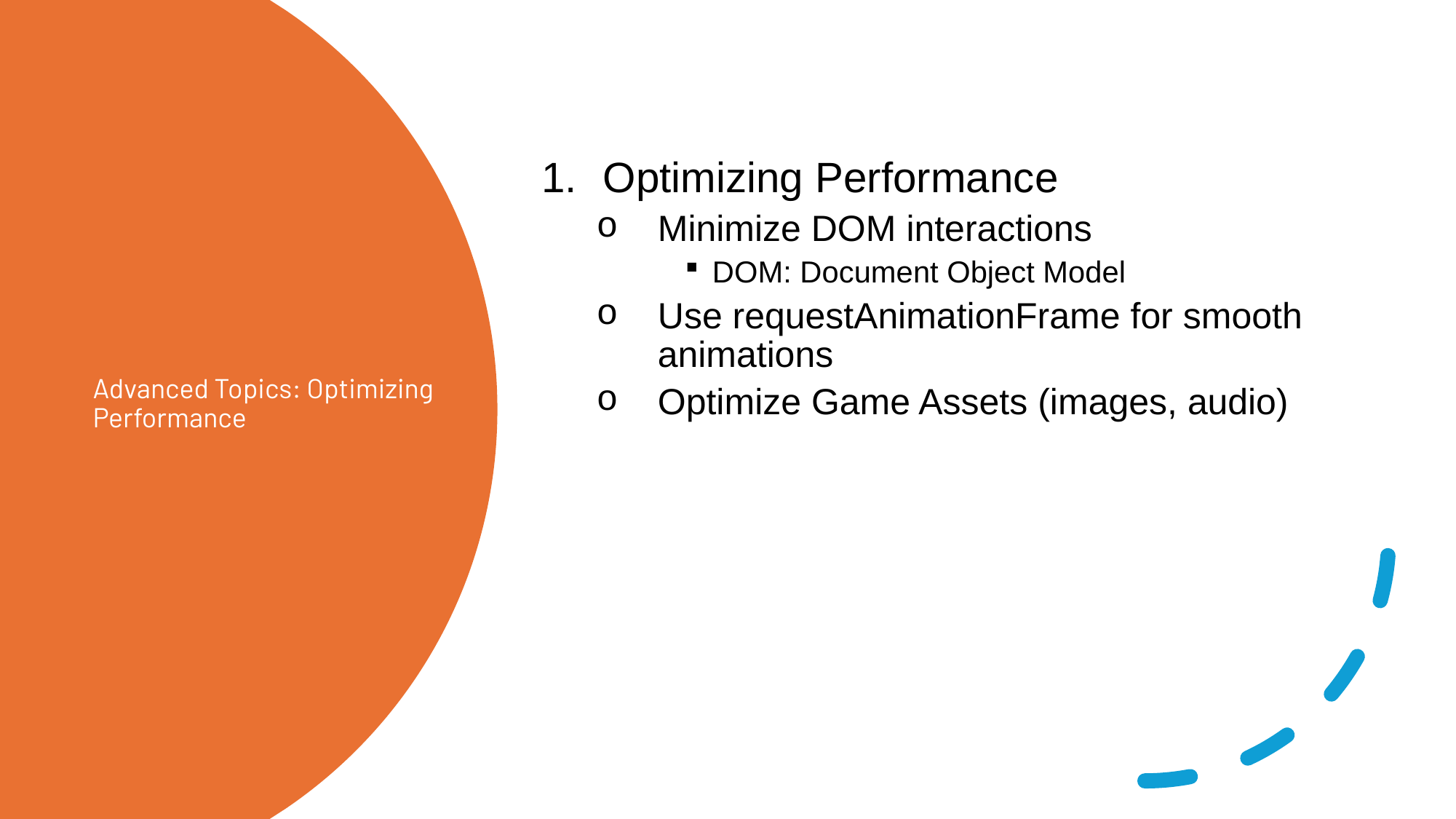

Optimizing Performance
Minimize DOM interactions
DOM: Document Object Model
Use requestAnimationFrame for smooth animations
Optimize Game Assets (images, audio)

# Advanced Topics: Optimizing Performance